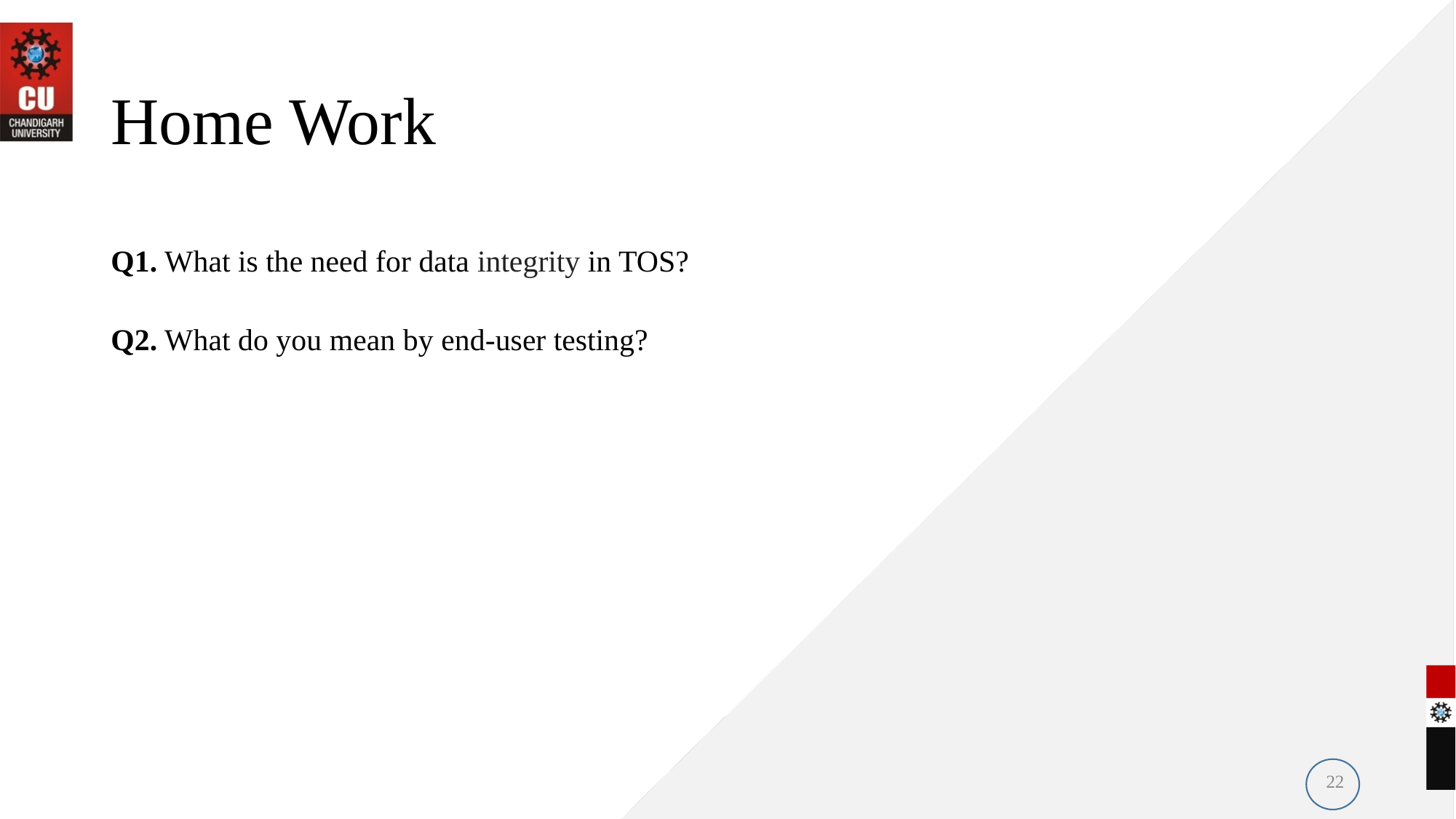

# Home Work
Q1. What is the need for data integrity in TOS?
Q2. What do you mean by end-user testing?
22